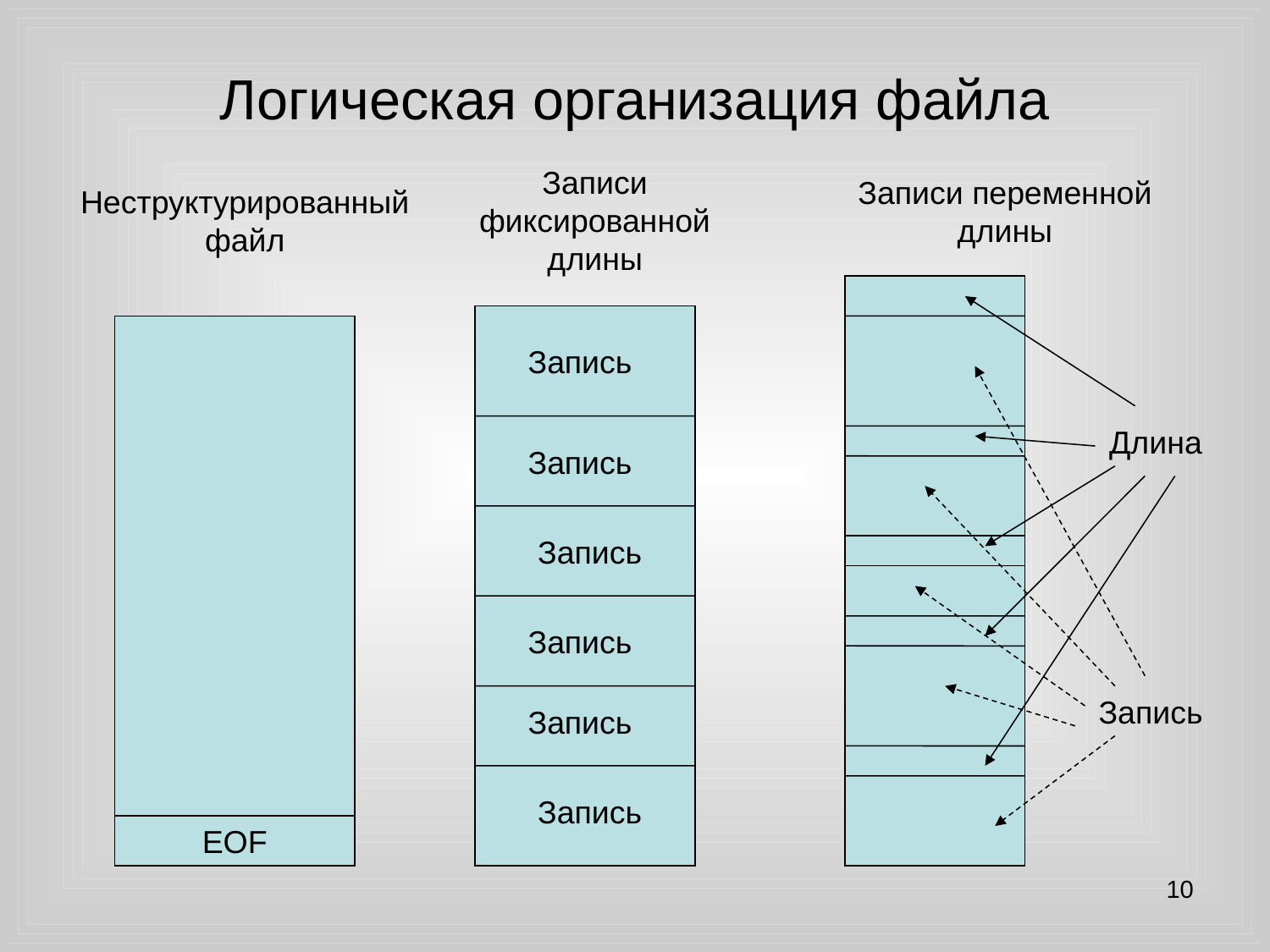

# Логическая организация файла
Записи фиксированной длины
Записи переменной длины
Неструктурированный файл

Запись

Длина

Запись

Запись

Запись

Запись
Запись

Запись

EOF
10